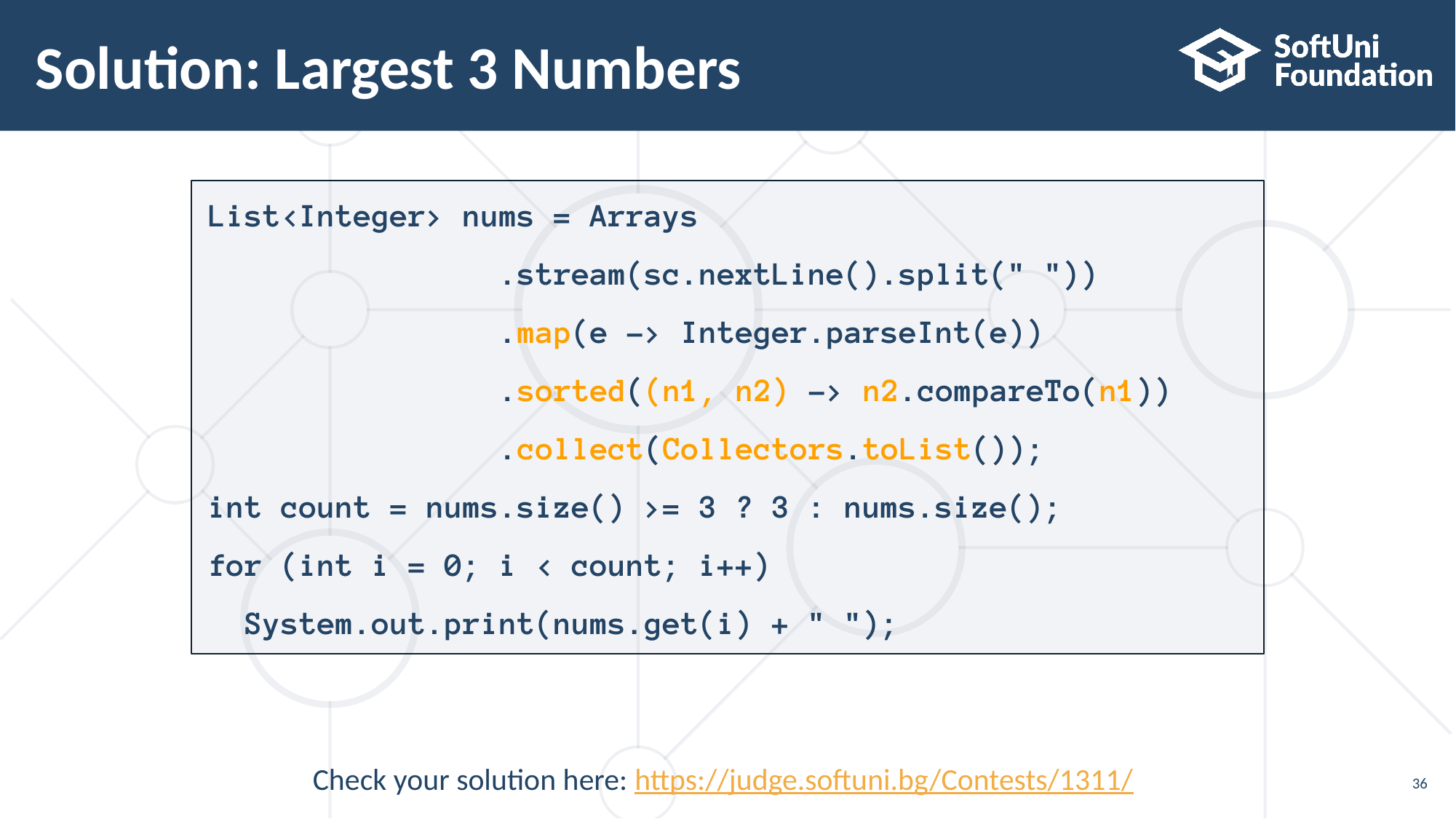

# Solution: Largest 3 Numbers
List<Integer> nums = Arrays
                .stream(sc.nextLine().split(" "))
                .map(e -> Integer.parseInt(e))
                .sorted((n1, n2) -> n2.compareTo(n1))
                .collect(Collectors.toList());
int count = nums.size() >= 3 ? 3 : nums.size();
for (int i = 0; i < count; i++)
  System.out.print(nums.get(i) + " ");
Check your solution here: https://judge.softuni.bg/Contests/1311/
36